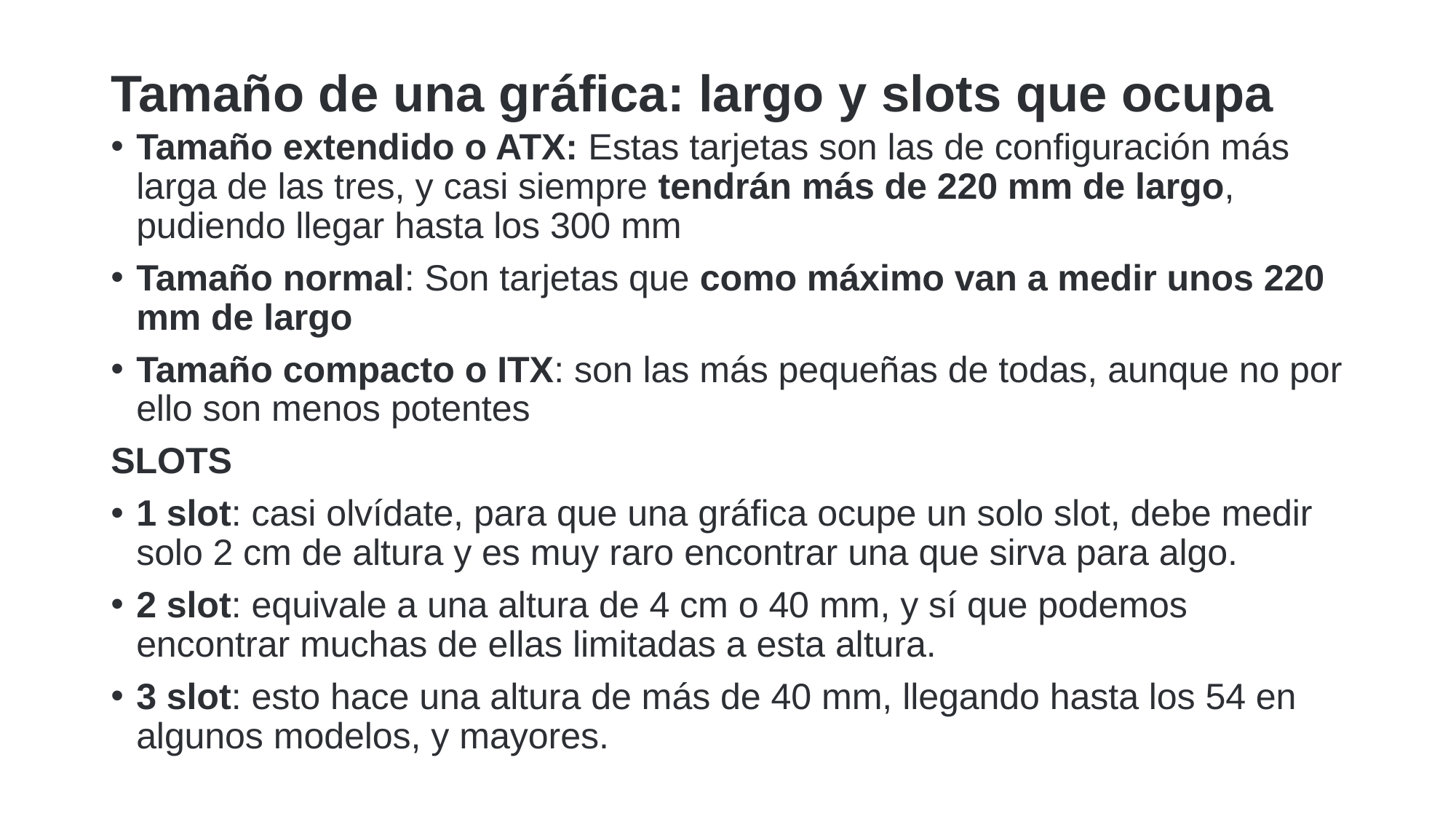

# Tamaño de una gráfica: largo y slots que ocupa
Tamaño extendido o ATX: Estas tarjetas son las de configuración más larga de las tres, y casi siempre tendrán más de 220 mm de largo, pudiendo llegar hasta los 300 mm
Tamaño normal: Son tarjetas que como máximo van a medir unos 220 mm de largo
Tamaño compacto o ITX: son las más pequeñas de todas, aunque no por ello son menos potentes
SLOTS
1 slot: casi olvídate, para que una gráfica ocupe un solo slot, debe medir solo 2 cm de altura y es muy raro encontrar una que sirva para algo.
2 slot: equivale a una altura de 4 cm o 40 mm, y sí que podemos encontrar muchas de ellas limitadas a esta altura.
3 slot: esto hace una altura de más de 40 mm, llegando hasta los 54 en algunos modelos, y mayores.